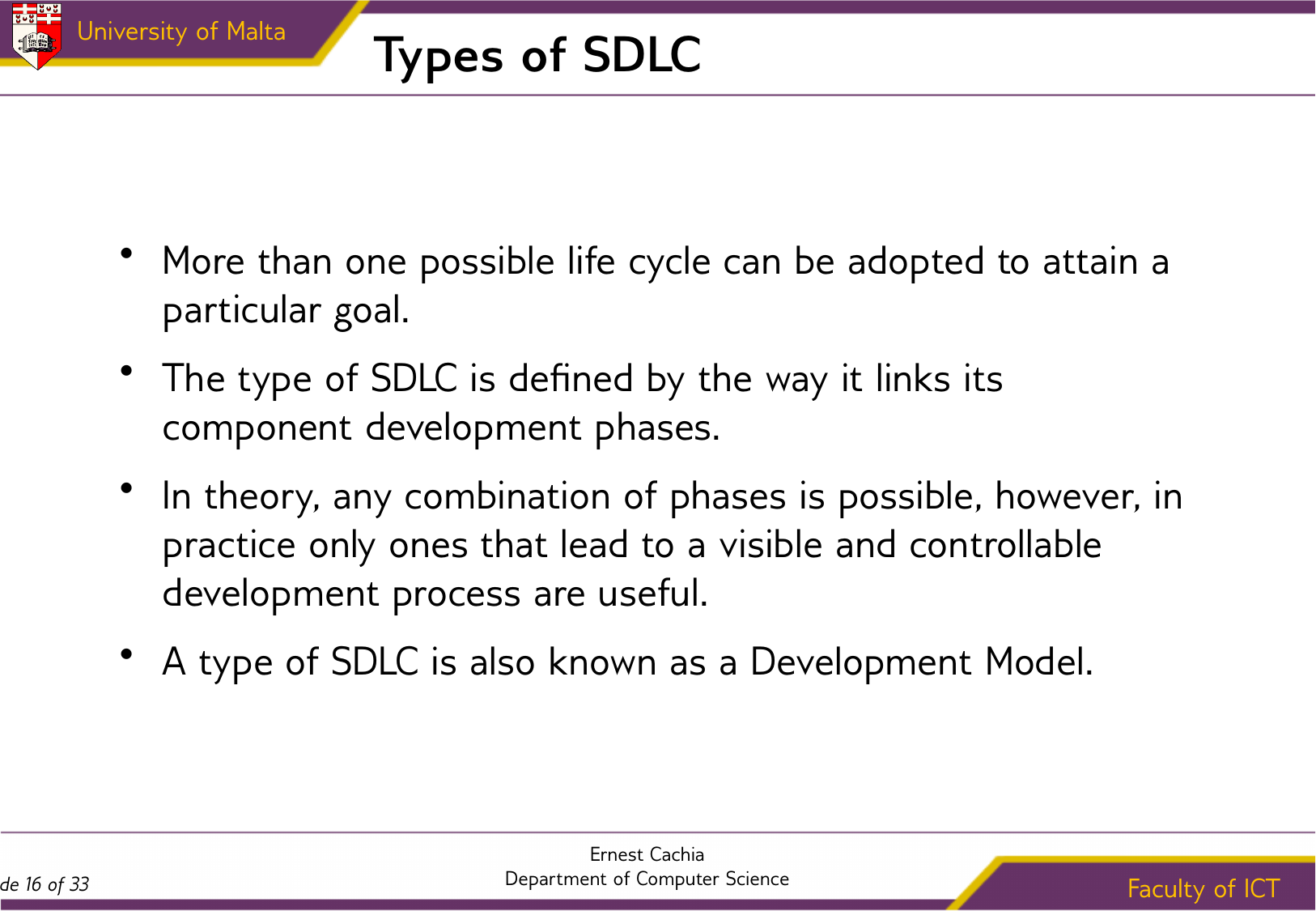

# Types of SDLC
More than one possible life cycle can be adopted to attain a particular goal.
The type of SDLC is defined by the way it links its component development phases.
In theory, any combination of phases is possible, however, in practice only ones that lead to a visible and controllable development process are useful.
A type of SDLC is also known as a Development Model.
Ernest Cachia
Department of Computer Science
Faculty of ICT